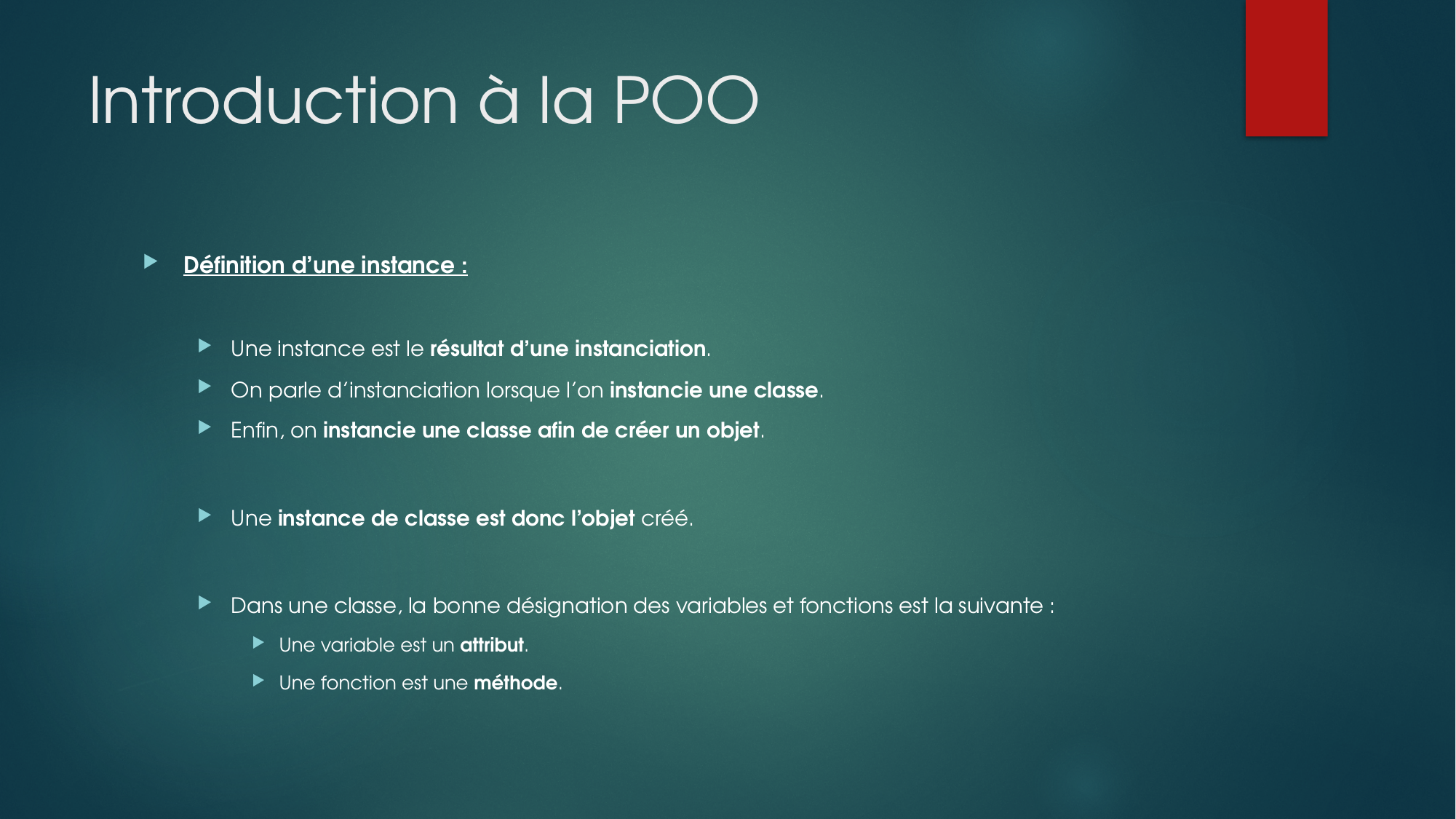

# Introduction à la POO
Définition d’une instance :

Une instance est le résultat d’une instanciation.
On parle d’instanciation lorsque l’on instancie une classe.
Enfin, on instancie une classe afin de créer un objet.

Une instance de classe est donc l’objet créé.

Dans une classe, la bonne désignation des variables et fonctions est la suivante :
Une variable est un attribut.
Une fonction est une méthode.